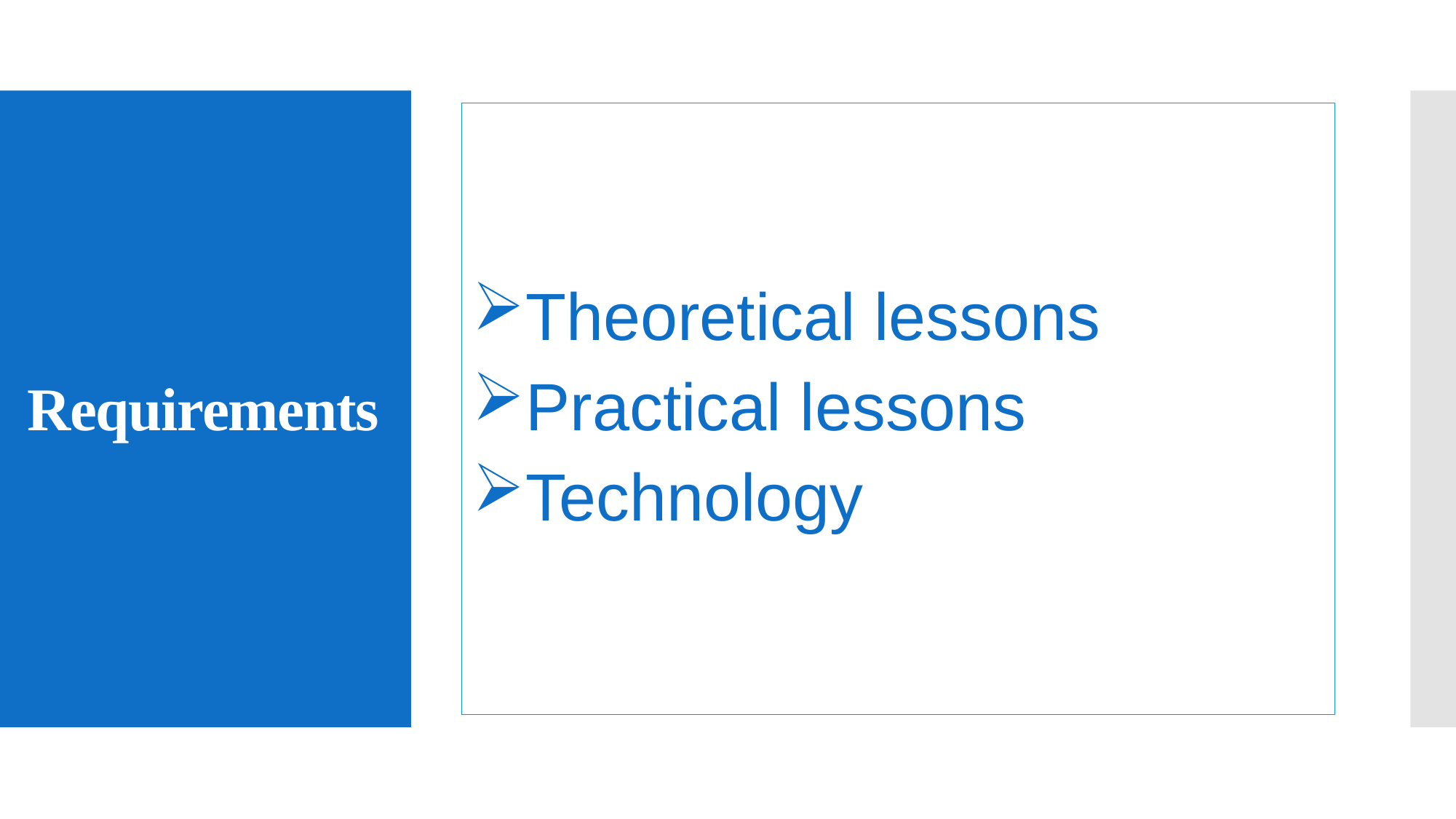

Theoretical lessons
Practical lessons
Technology
# Requirements